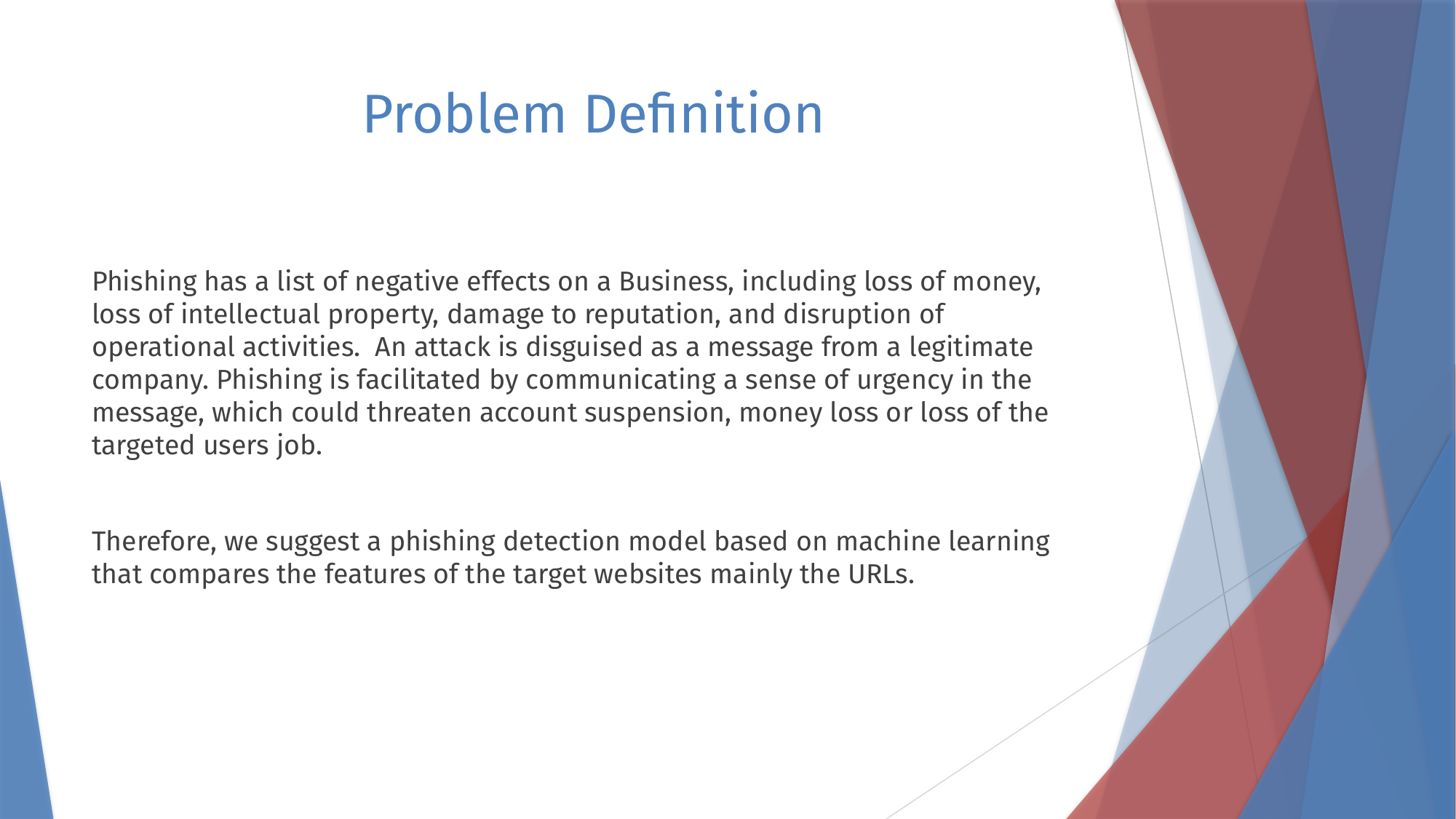

# Problem Definition
Phishing has a list of negative effects on a Business, including loss of money, loss of intellectual property, damage to reputation, and disruption of operational activities.  An attack is disguised as a message from a legitimate company. Phishing is facilitated by communicating a sense of urgency in the message, which could threaten account suspension, money loss or loss of the targeted users job.

Therefore, we suggest a phishing detection model based on machine learning that compares the features of the target websites mainly the URLs.